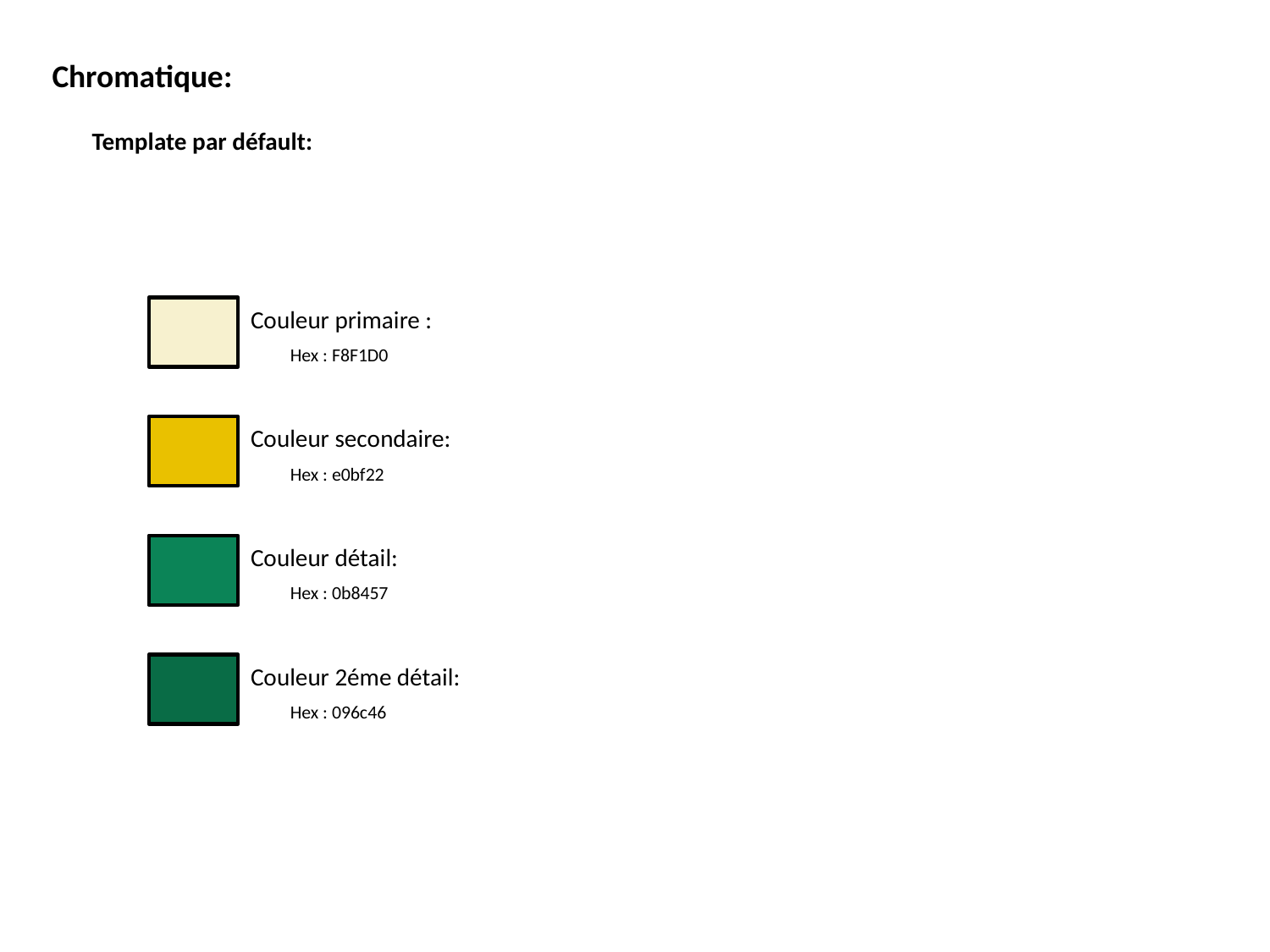

Chromatique:
Template par défault:

Couleur primaire :
Hex : F8F1D0

Couleur secondaire:
Hex : e0bf22

Couleur détail:
Hex : 0b8457

Couleur 2éme détail:
Hex : 096c46